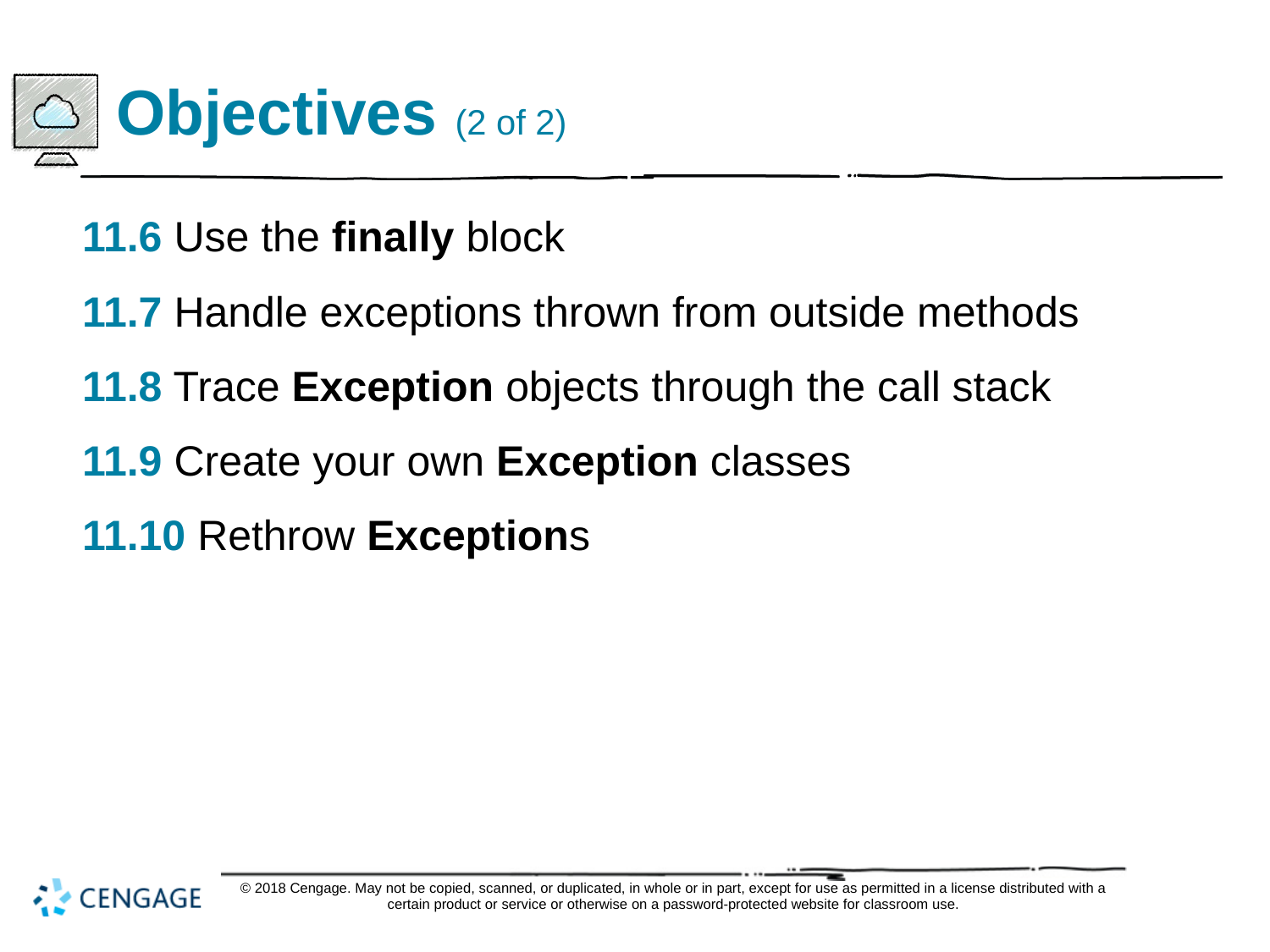

# Objectives (2 of 2)
11.6 Use the finally block
11.7 Handle exceptions thrown from outside methods
11.8 Trace Exception objects through the call stack
11.9 Create your own Exception classes
11.10 Rethrow Exceptions
© 2018 Cengage. May not be copied, scanned, or duplicated, in whole or in part, except for use as permitted in a license distributed with a certain product or service or otherwise on a password-protected website for classroom use.